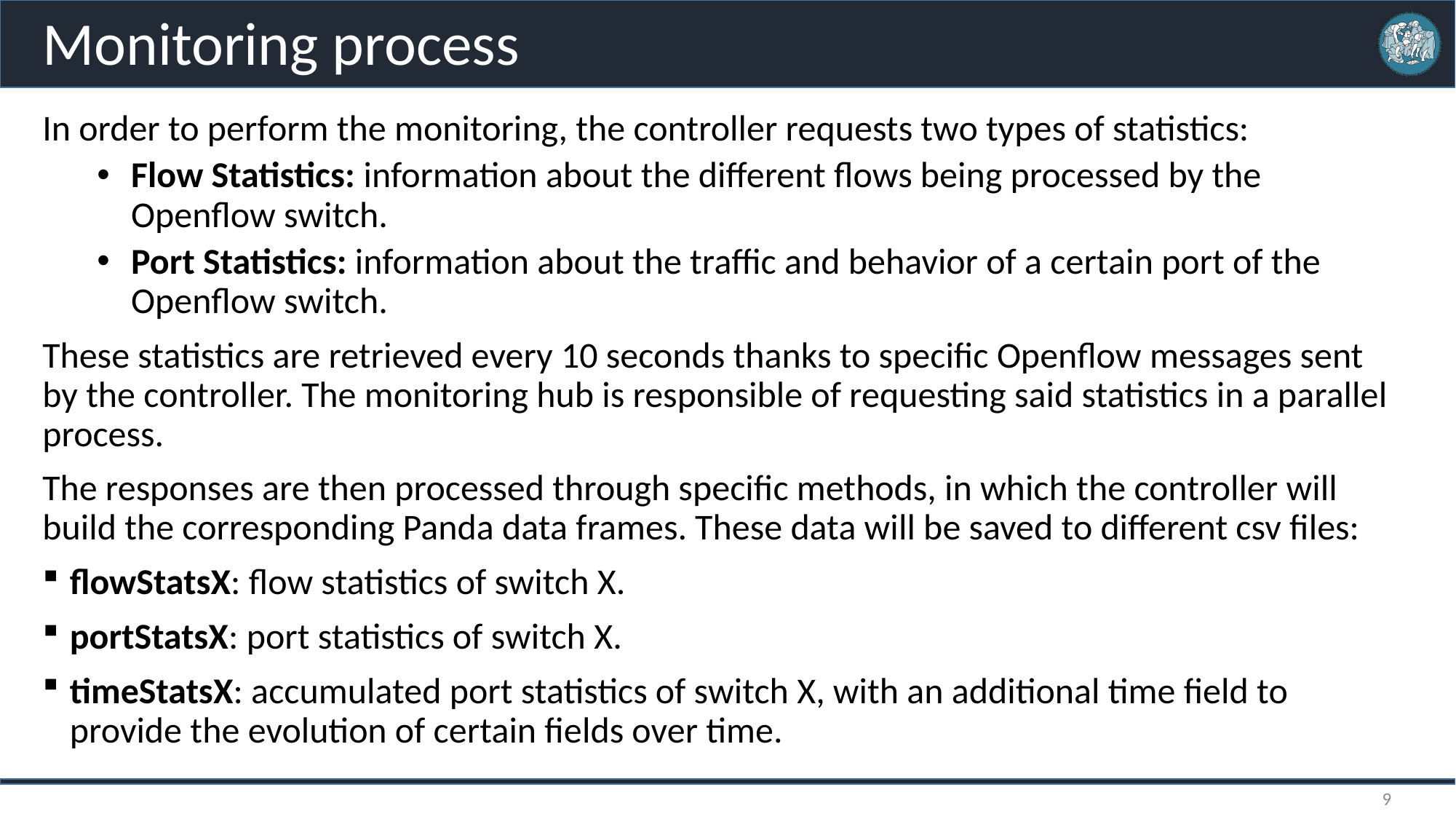

# Monitoring process
In order to perform the monitoring, the controller requests two types of statistics:
Flow Statistics: information about the different flows being processed by the Openflow switch.
Port Statistics: information about the traffic and behavior of a certain port of the Openflow switch.
These statistics are retrieved every 10 seconds thanks to specific Openflow messages sent by the controller. The monitoring hub is responsible of requesting said statistics in a parallel process.
The responses are then processed through specific methods, in which the controller will build the corresponding Panda data frames. These data will be saved to different csv files:
flowStatsX: flow statistics of switch X.
portStatsX: port statistics of switch X.
timeStatsX: accumulated port statistics of switch X, with an additional time field to provide the evolution of certain fields over time.

9